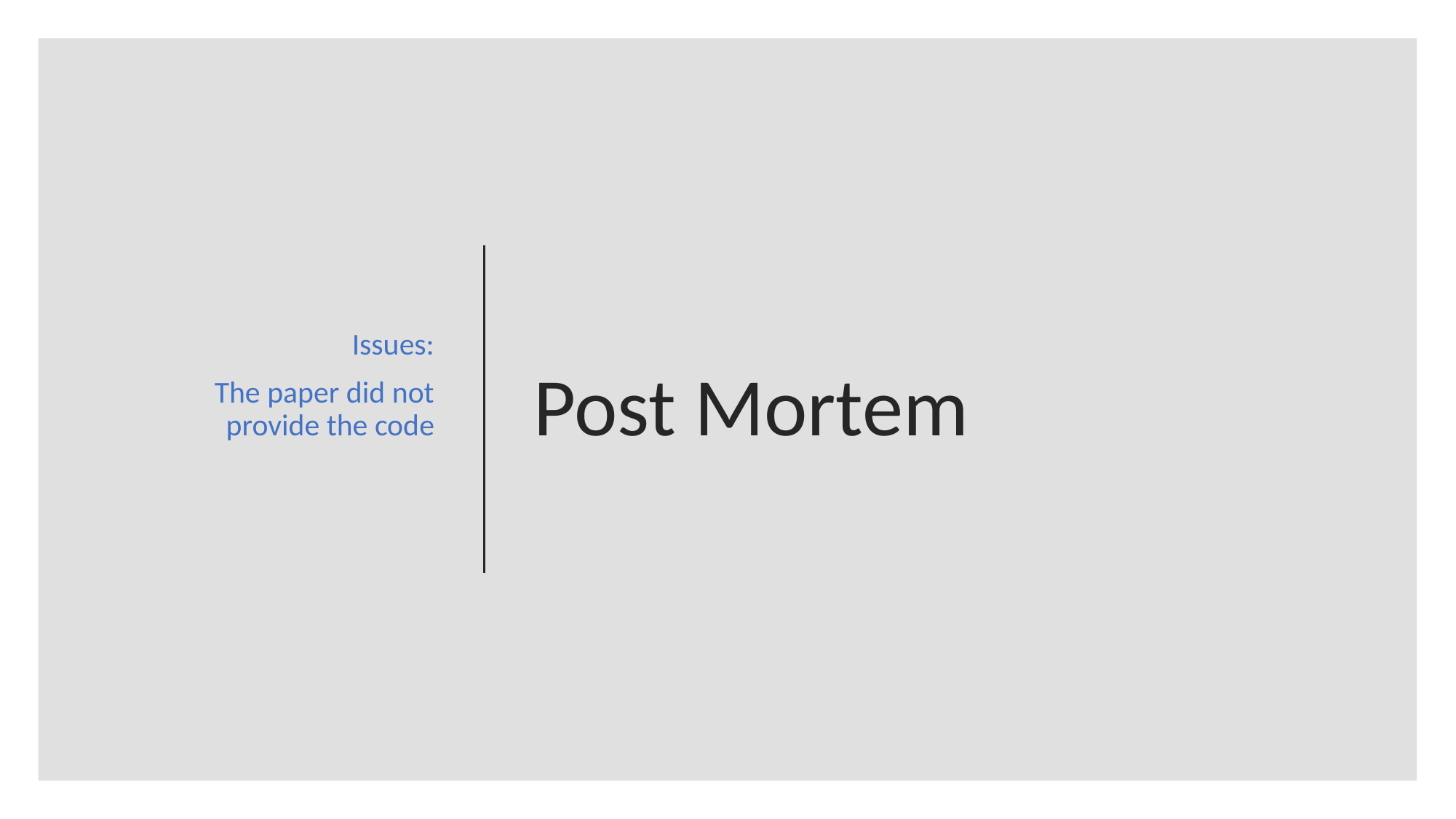

Issues:
The paper did not provide the code

# Post Mortem